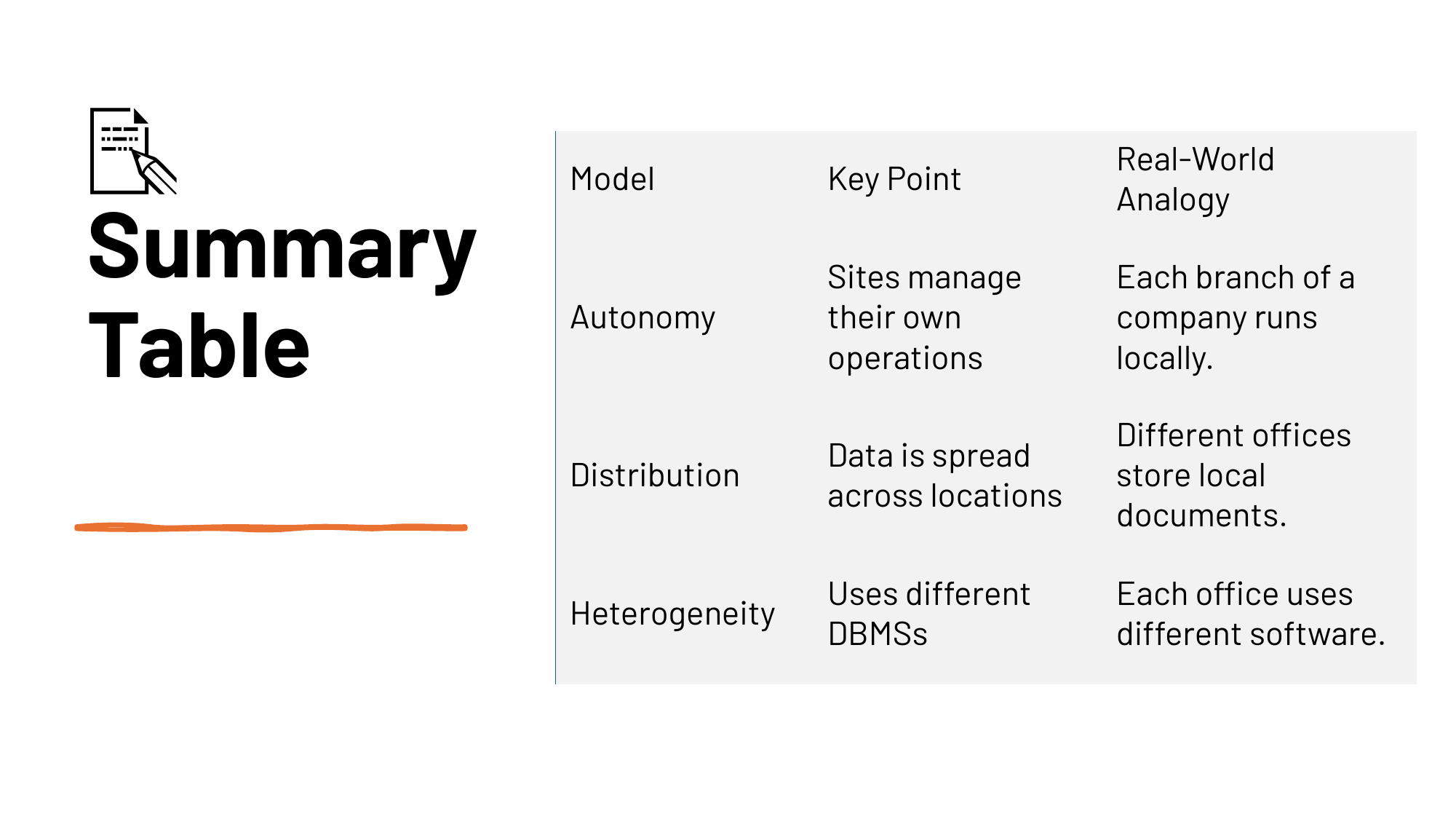

# 📝 Summary Table

| Model | Key Point | Real-World Analogy |
| --- | --- | --- |
| Autonomy | Sites manage their own operations | Each branch of a company runs locally. |
| Distribution | Data is spread across locations | Different offices store local documents. |
| Heterogeneity | Uses different DBMSs | Each office uses different software. |